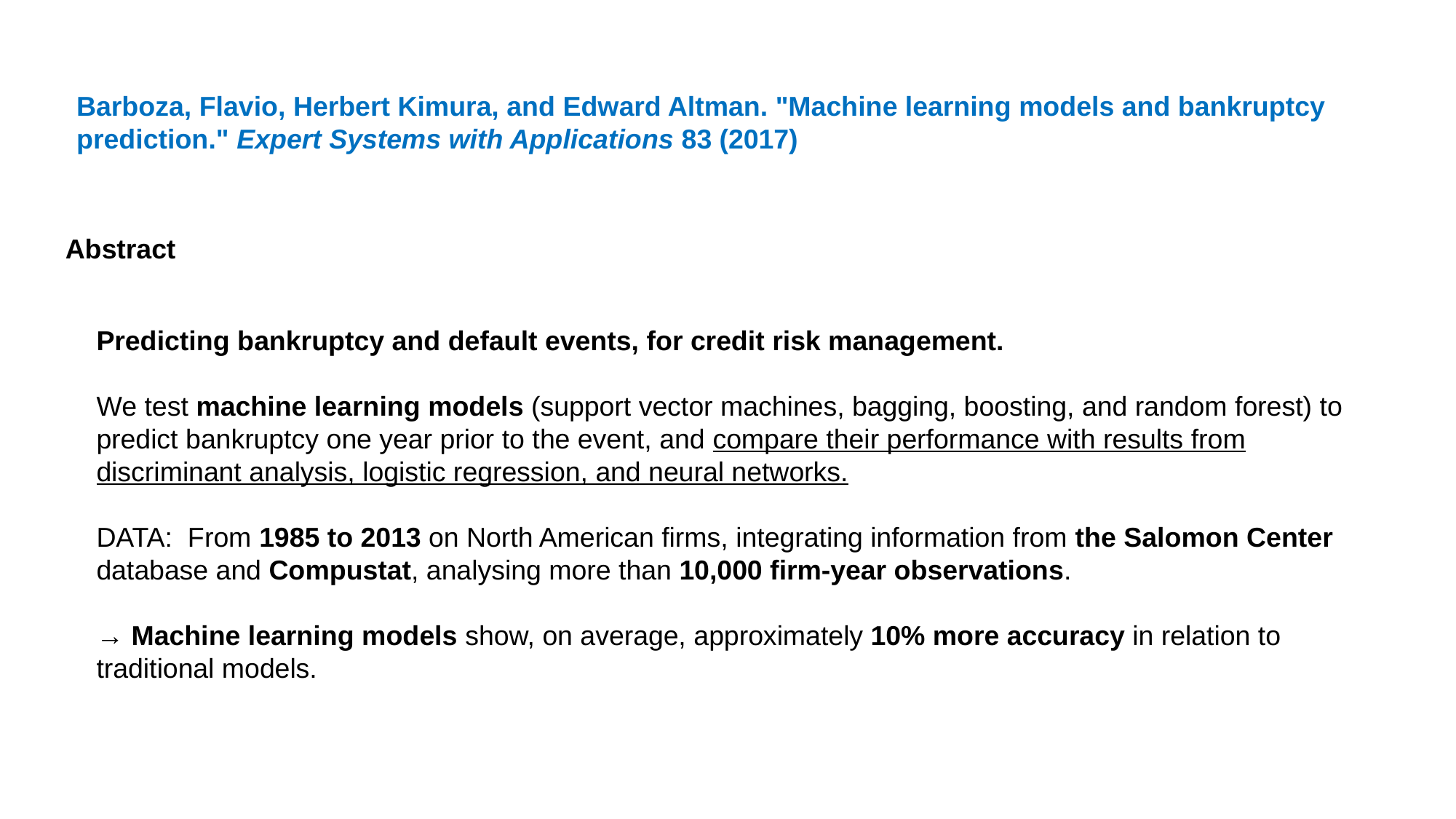

Barboza, Flavio, Herbert Kimura, and Edward Altman. "Machine learning models and bankruptcy prediction." Expert Systems with Applications 83 (2017)
Abstract
Predicting bankruptcy and default events, for credit risk management.

We test machine learning models (support vector machines, bagging, boosting, and random forest) to predict bankruptcy one year prior to the event, and compare their performance with results from discriminant analysis, logistic regression, and neural networks.

DATA:  From 1985 to 2013 on North American firms, integrating information from the Salomon Center database and Compustat, analysing more than 10,000 firm-year observations.

→ Machine learning models show, on average, approximately 10% more accuracy in relation to traditional models.